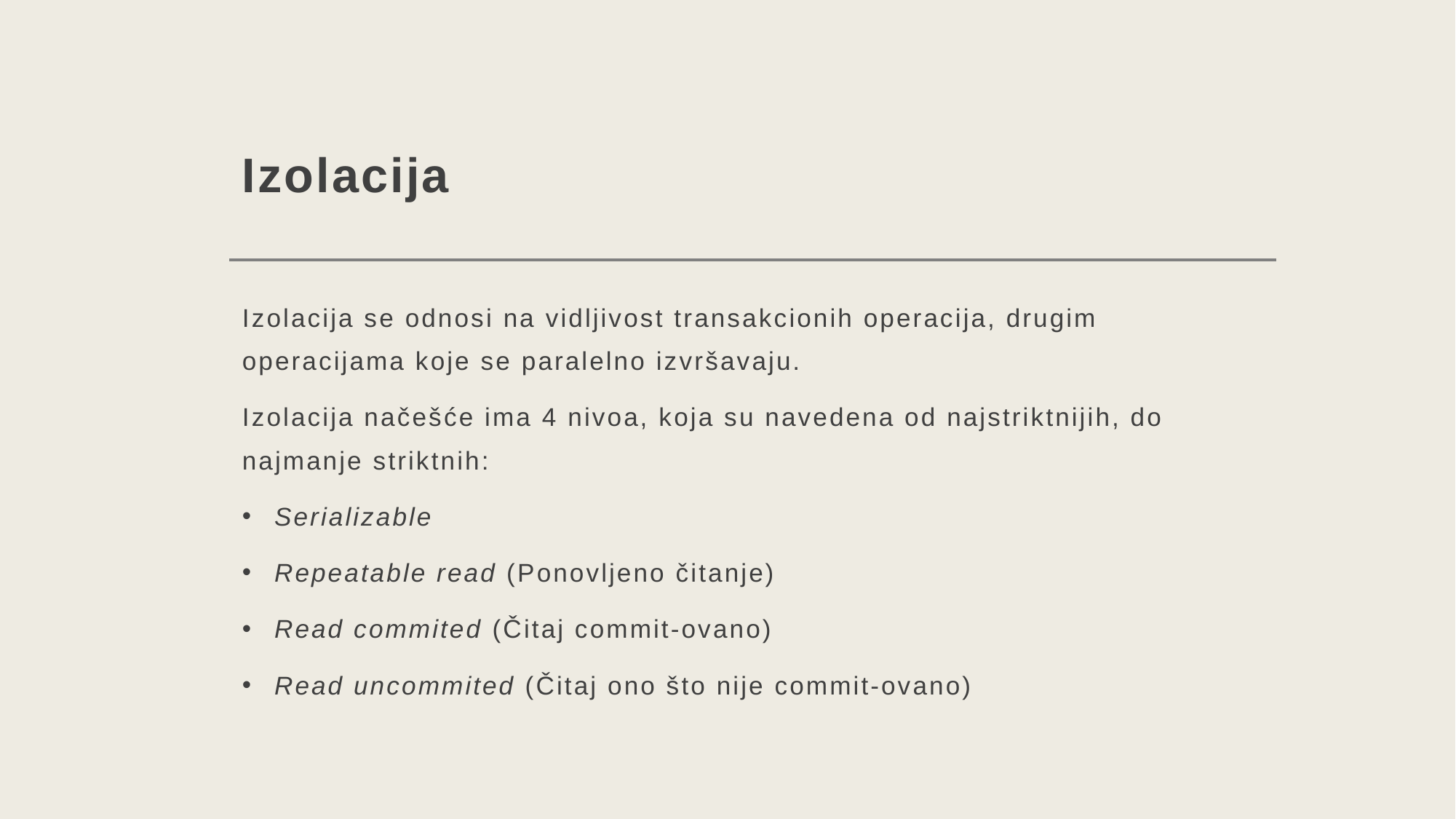

# Izolacija
Izolacija se odnosi na vidljivost transakcionih operacija, drugim operacijama koje se paralelno izvršavaju.
Izolacija načešće ima 4 nivoa, koja su navedena od najstriktnijih, do najmanje striktnih:
Serializable
Repeatable read (Ponovljeno čitanje)
Read commited (Čitaj commit-ovano)
Read uncommited (Čitaj ono što nije commit-ovano)